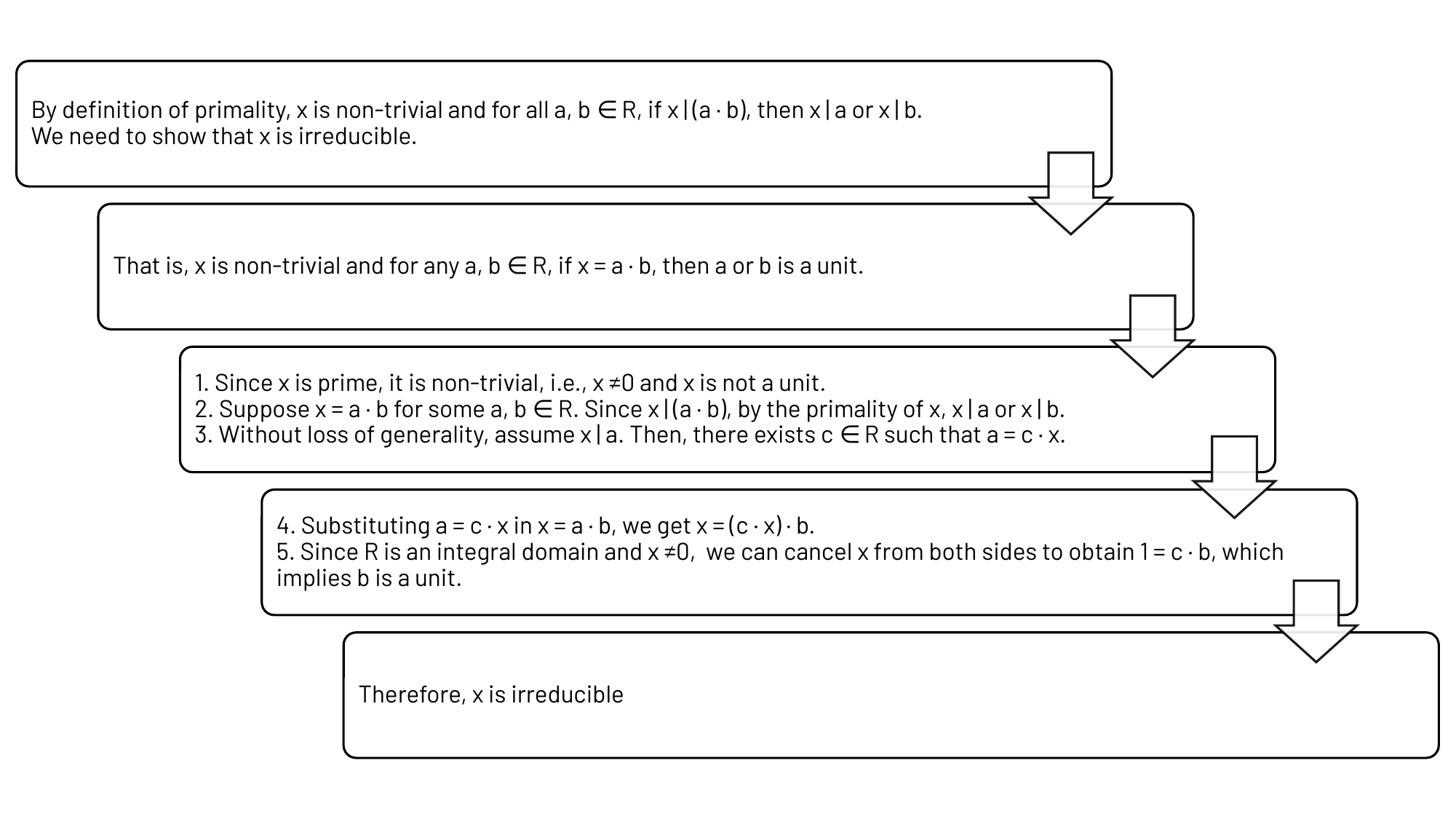

By definition of primality, x is non-trivial and for all a, b ∈ R, if x | (a · b), then x | a or x | b.
We need to show that x is irreducible.
That is, x is non-trivial and for any a, b ∈ R, if x = a · b, then a or b is a unit.
1. Since x is prime, it is non-trivial, i.e., x ≠0 and x is not a unit.
2. Suppose x = a · b for some a, b ∈ R. Since x | (a · b), by the primality of x, x | a or x | b.
3. Without loss of generality, assume x | a. Then, there exists c ∈ R such that a = c · x.
4. Substituting a = c · x in x = a · b, we get x = (c · x) · b.
5. Since R is an integral domain and x ≠0,  we can cancel x from both sides to obtain 1 = c · b, which implies b is a unit.
Therefore, x is irreducible